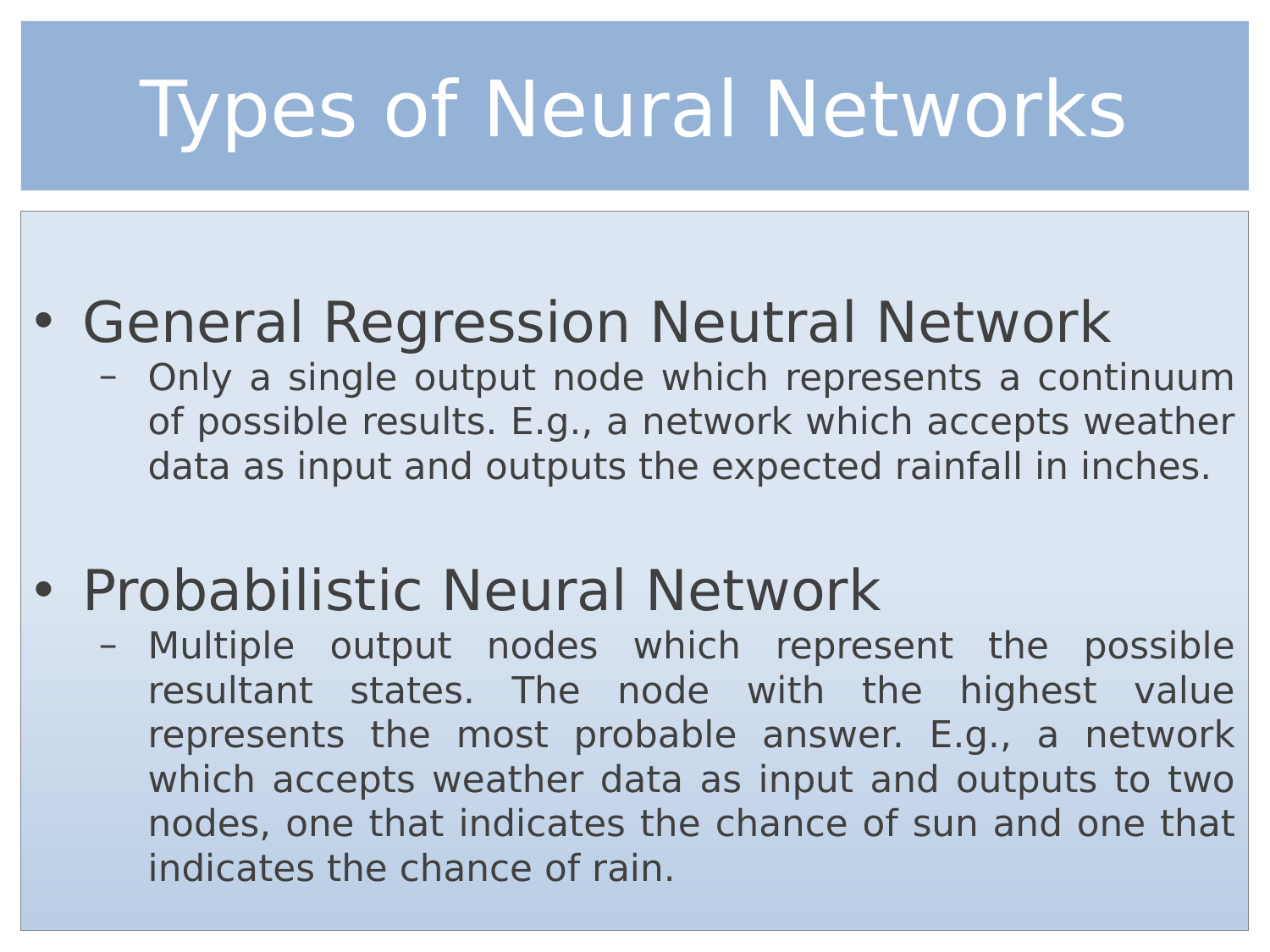

Types of Neural Networks

General Regression Neutral Network
Only a single output node which represents a continuum of possible results. E.g., a network which accepts weather data as input and outputs the expected rainfall in inches.

Probabilistic Neural Network
Multiple output nodes which represent the possible resultant states. The node with the highest value represents the most probable answer. E.g., a network which accepts weather data as input and outputs to two nodes, one that indicates the chance of sun and one that indicates the chance of rain.